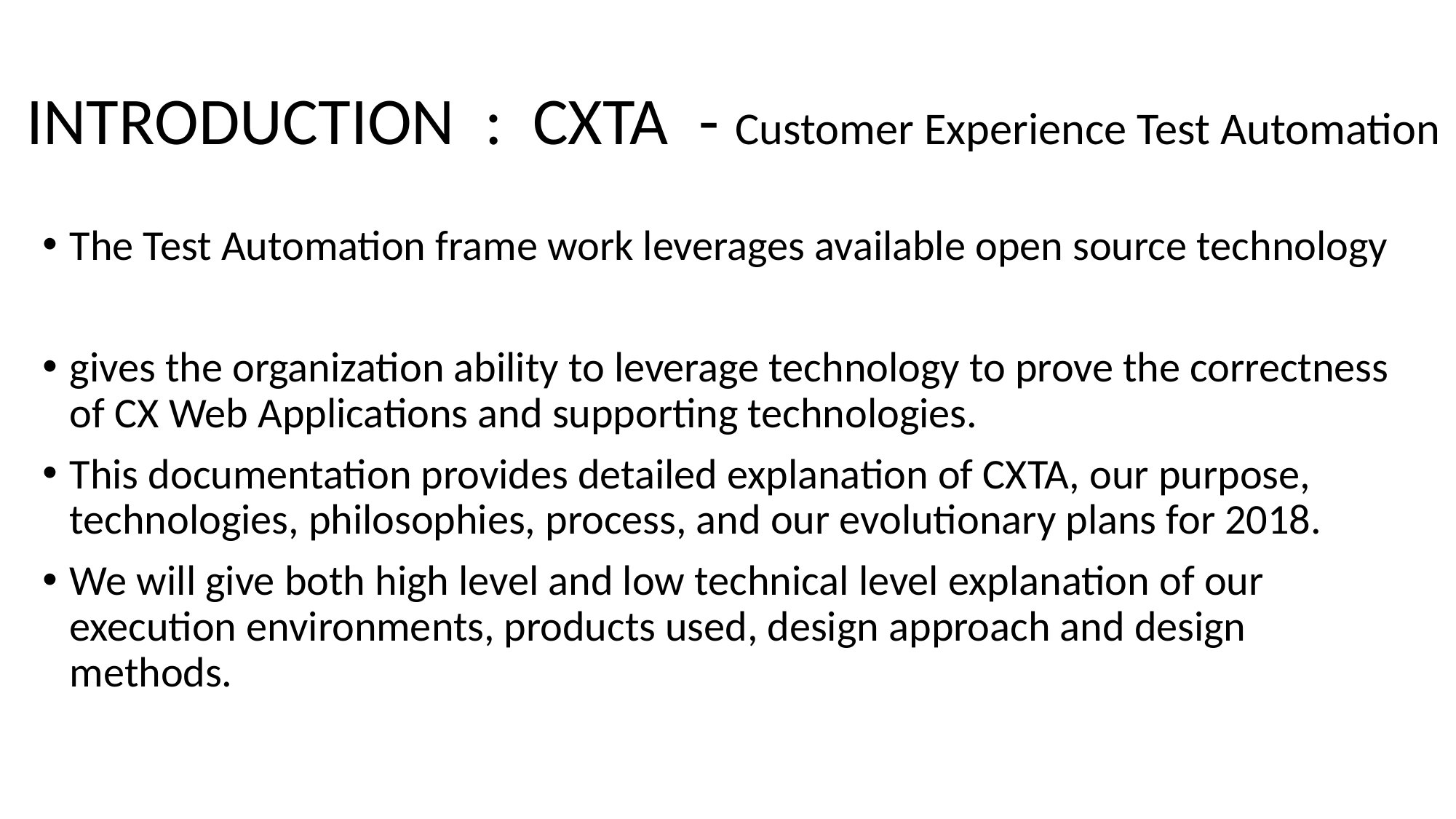

# INTRODUCTION  :  CXTA  - Customer Experience Test Automation
The Test Automation frame work leverages available open source technology

gives the organization ability to leverage technology to prove the correctness of CX Web Applications and supporting technologies.
This documentation provides detailed explanation of CXTA, our purpose, technologies, philosophies, process, and our evolutionary plans for 2018.
We will give both high level and low technical level explanation of our execution environments, products used, design approach and design methods.